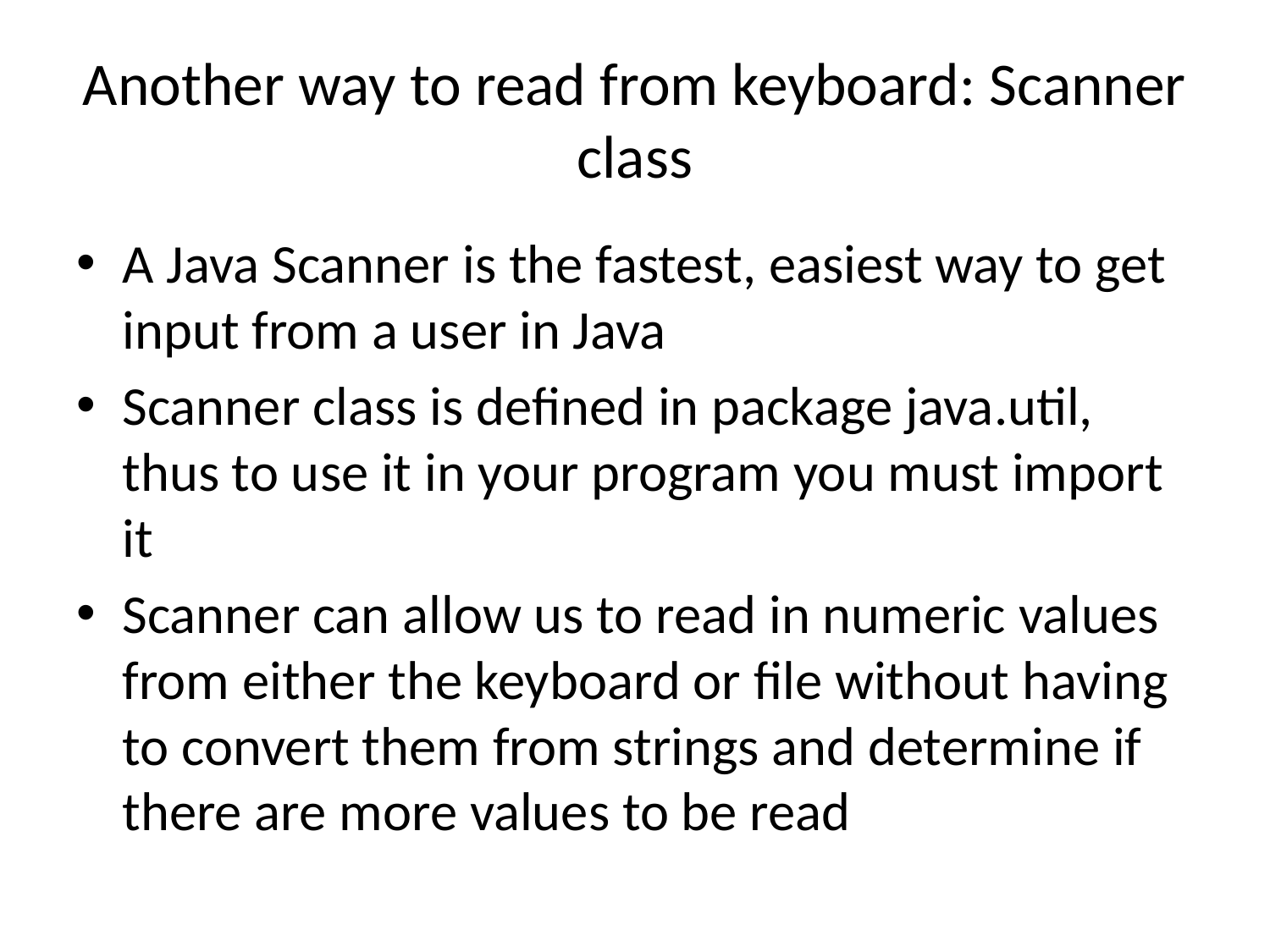

# Another way to read from keyboard: Scanner class
A Java Scanner is the fastest, easiest way to get input from a user in Java
Scanner class is defined in package java.util, thus to use it in your program you must import it
Scanner can allow us to read in numeric values from either the keyboard or file without having to convert them from strings and determine if there are more values to be read